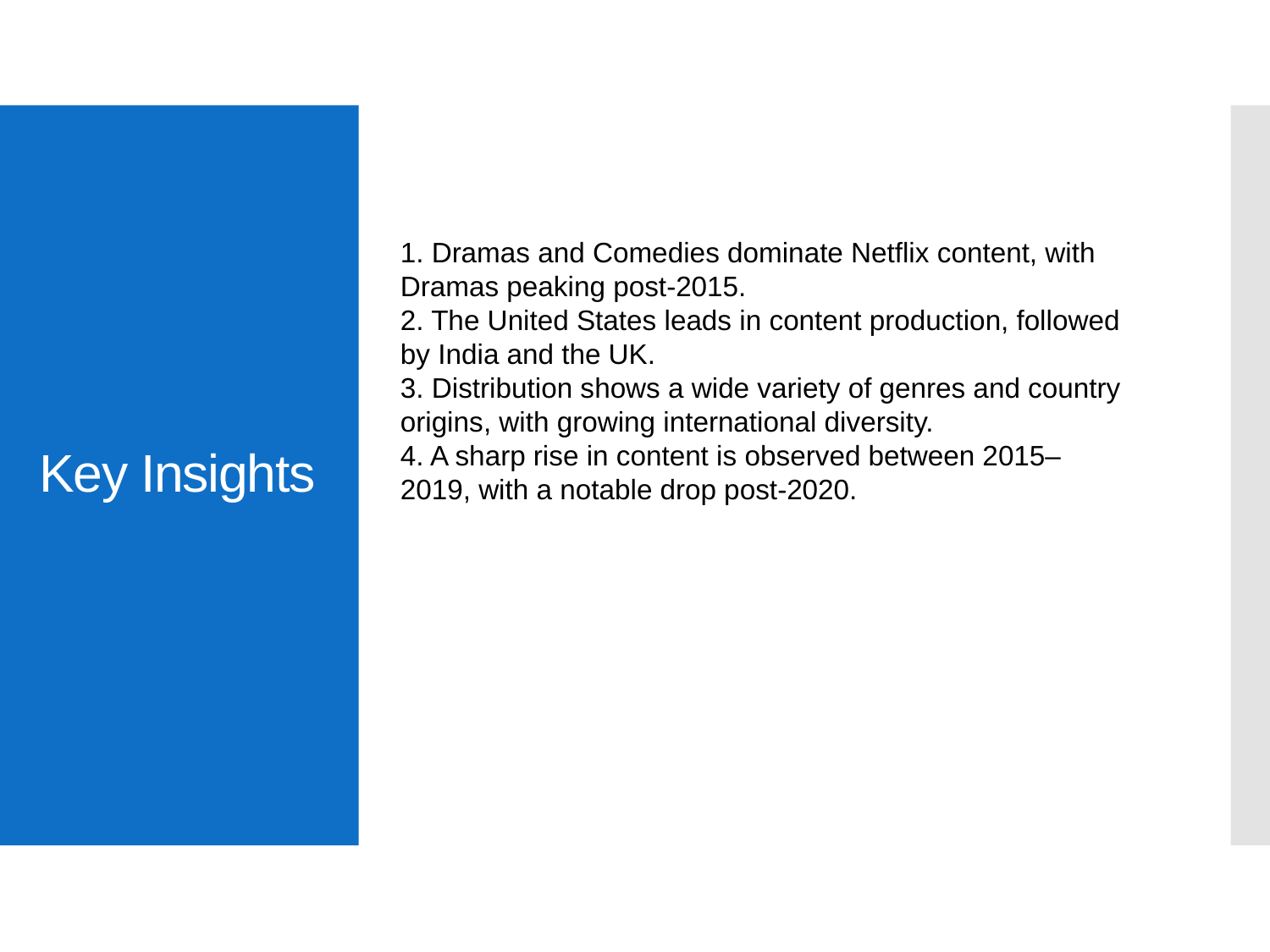

# Key Insights

1. Dramas and Comedies dominate Netflix content, with Dramas peaking post-2015.
2. The United States leads in content production, followed by India and the UK.
3. Distribution shows a wide variety of genres and country origins, with growing international diversity.
4. A sharp rise in content is observed between 2015–2019, with a notable drop post-2020.